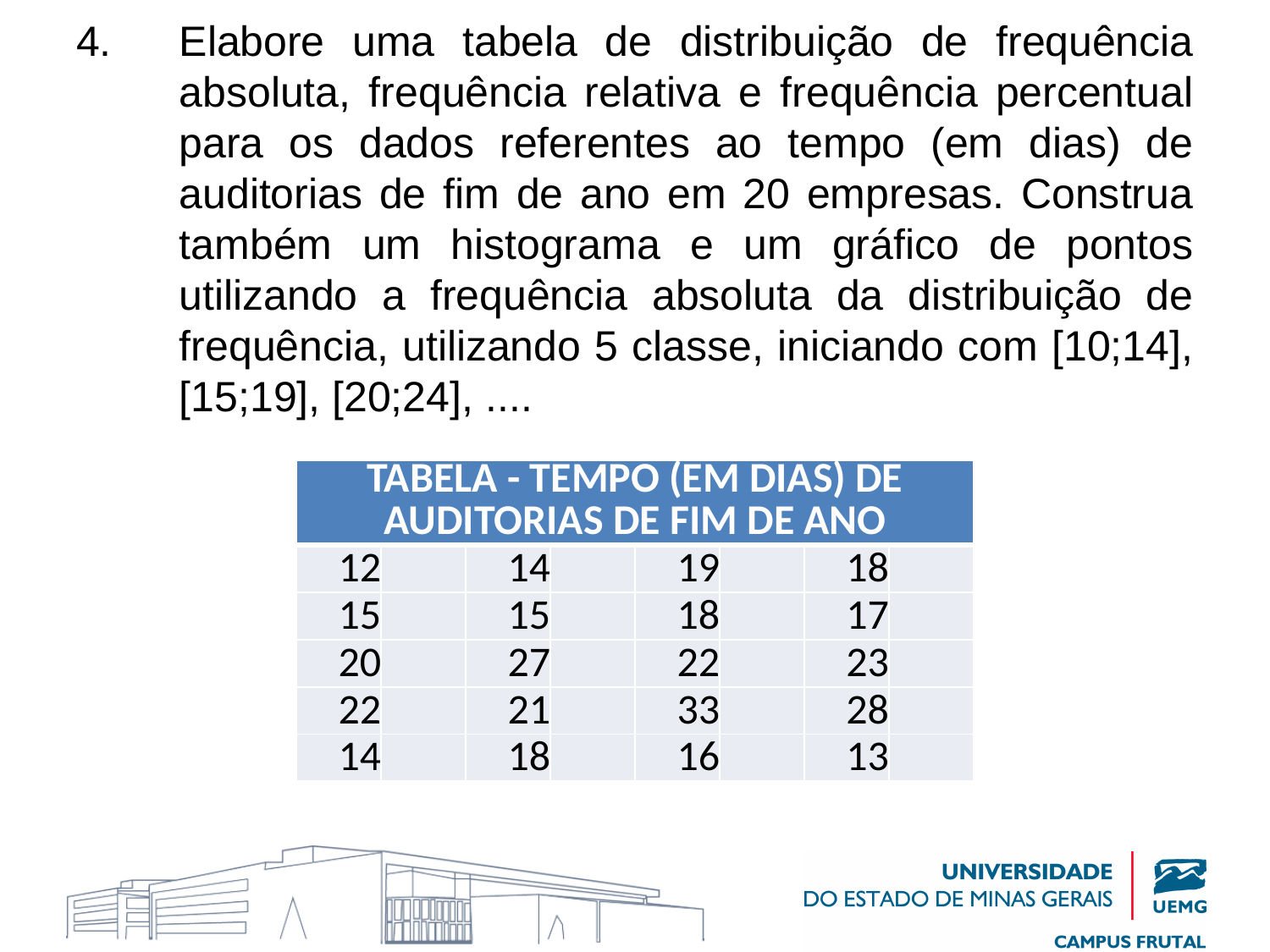

# Elabore uma tabela de distribuição de frequência absoluta, frequência relativa e frequência percentual para os dados referentes ao tempo (em dias) de auditorias de fim de ano em 20 empresas. Construa também um histograma e um gráfico de pontos utilizando a frequência absoluta da distribuição de frequência, utilizando 5 classe, iniciando com [10;14], [15;19], [20;24], ....
| TABELA - TEMPO (EM DIAS) DE AUDITORIAS DE FIM DE ANO |  |  |  |  |  |  |  |
| --- | --- | --- | --- | --- | --- | --- | --- |
| 12 |  | 14 |  | 19 |  | 18 |  |
| 15 |  | 15 |  | 18 |  | 17 |  |
| 20 |  | 27 |  | 22 |  | 23 |  |
| 22 |  | 21 |  | 33 |  | 28 |  |
| 14 |  | 18 |  | 16 |  | 13 |  |